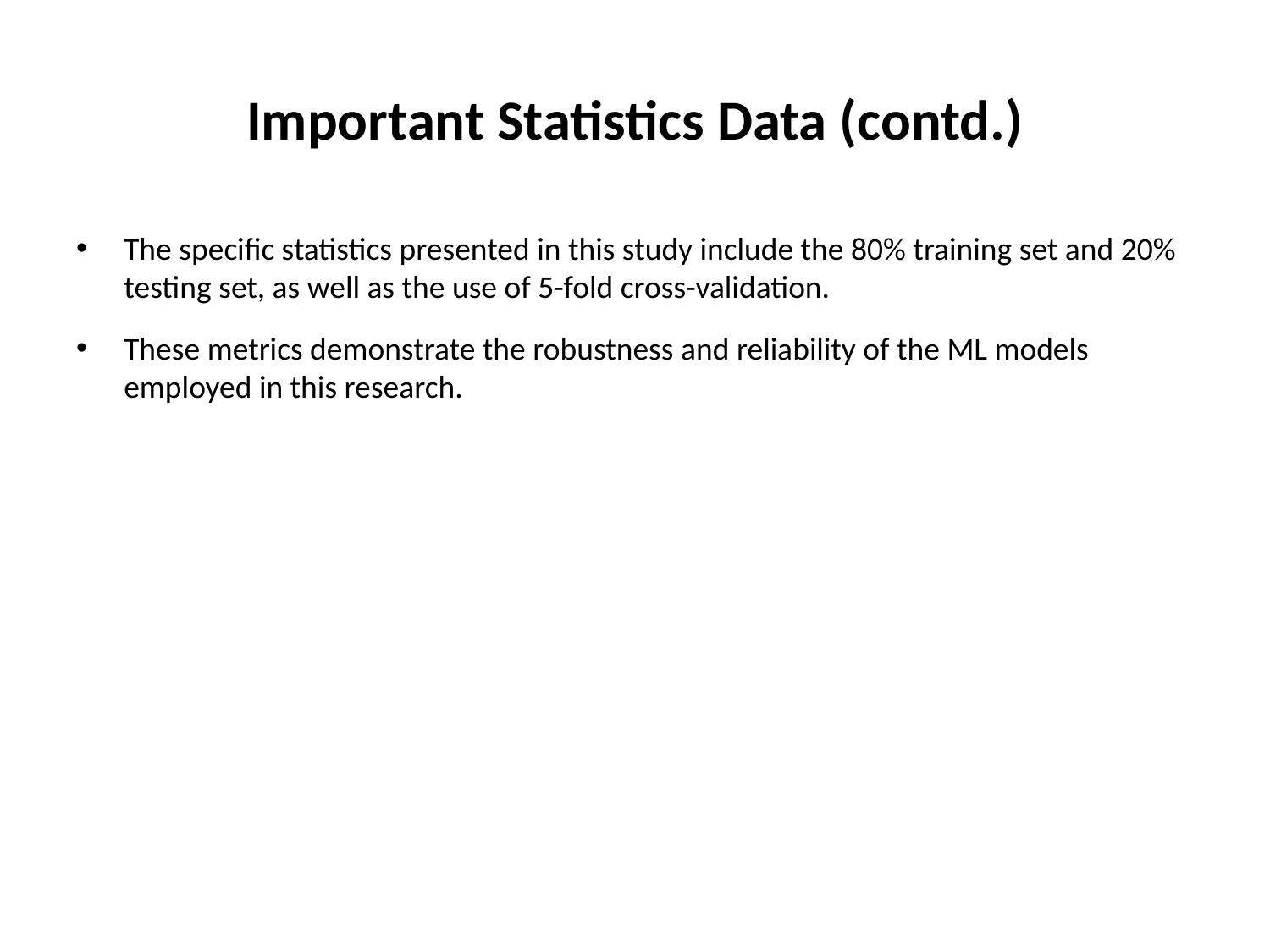

# Important Statistics Data (contd.)
The specific statistics presented in this study include the 80% training set and 20% testing set, as well as the use of 5-fold cross-validation.
These metrics demonstrate the robustness and reliability of the ML models employed in this research.